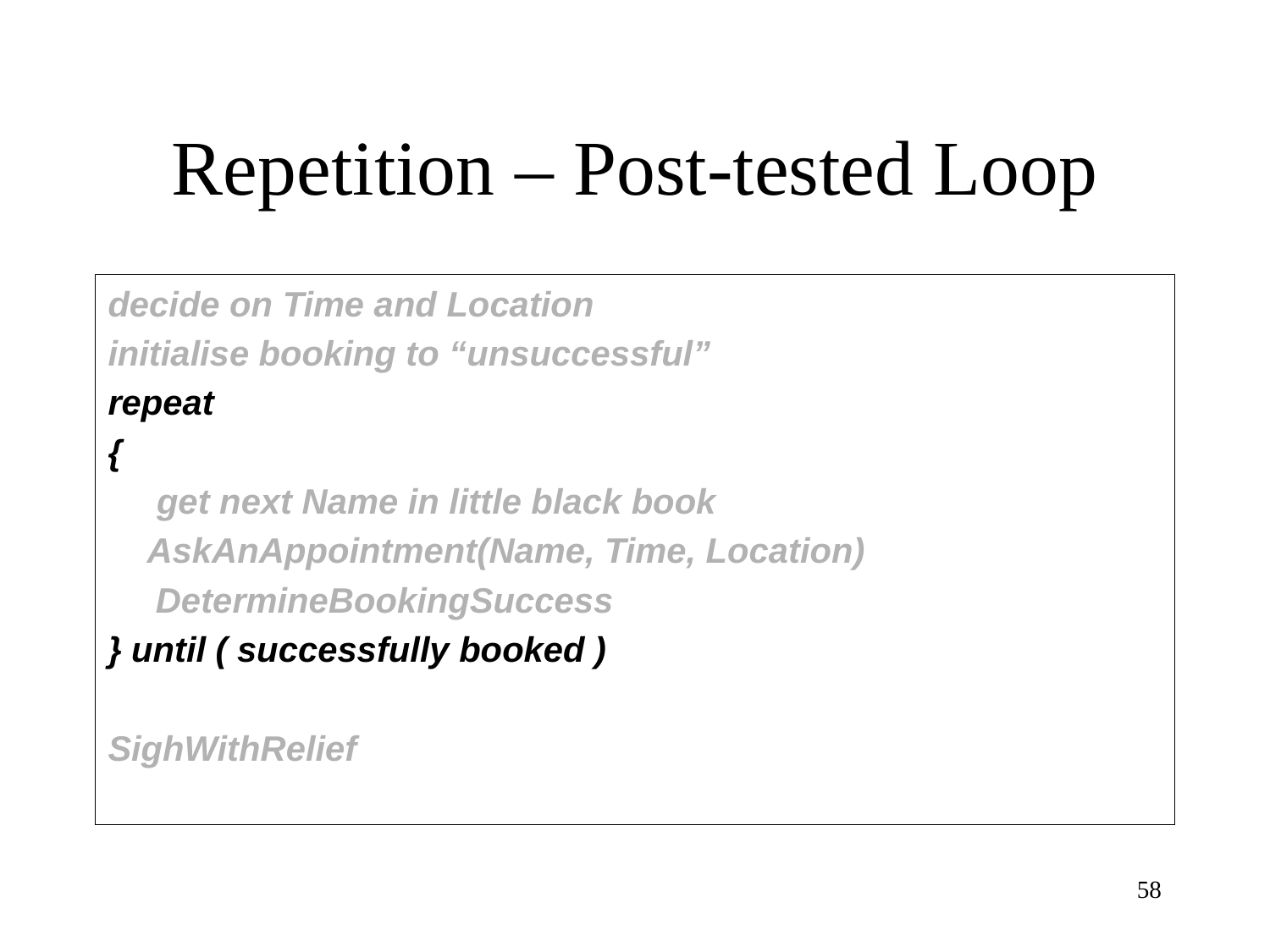

# Repetition – Post-tested Loop
decide on Time and Location
initialise booking to “unsuccessful”
repeat
{
     get next Name in little black book
    AskAnAppointment(Name, Time, Location)
	DetermineBookingSuccess
} until ( successfully booked )

SighWithRelief
58